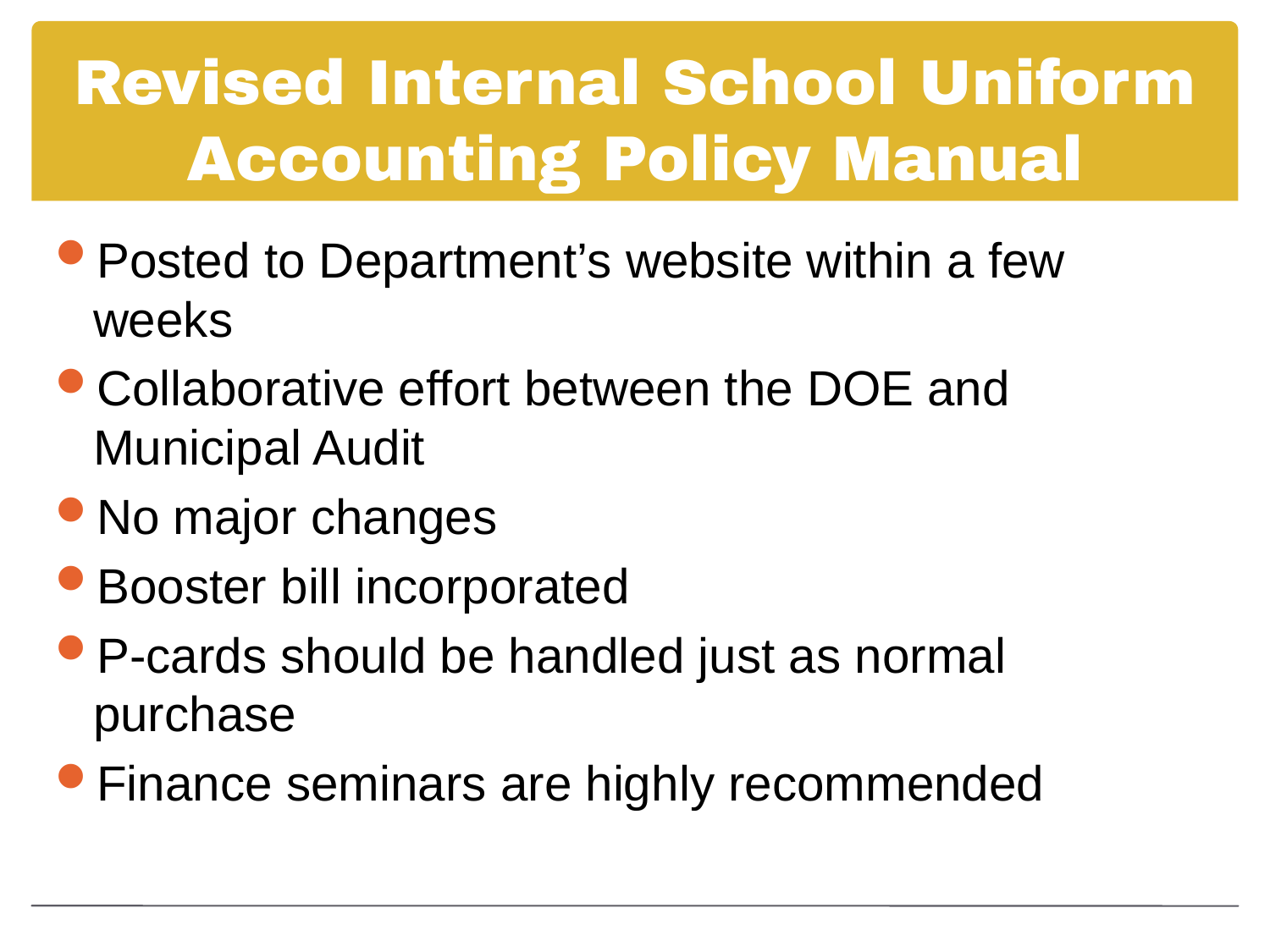

# Revised Internal School Uniform Accounting Policy Manual
Posted to Department’s website within a few weeks
Collaborative effort between the DOE and Municipal Audit
No major changes
Booster bill incorporated
P-cards should be handled just as normal purchase
Finance seminars are highly recommended